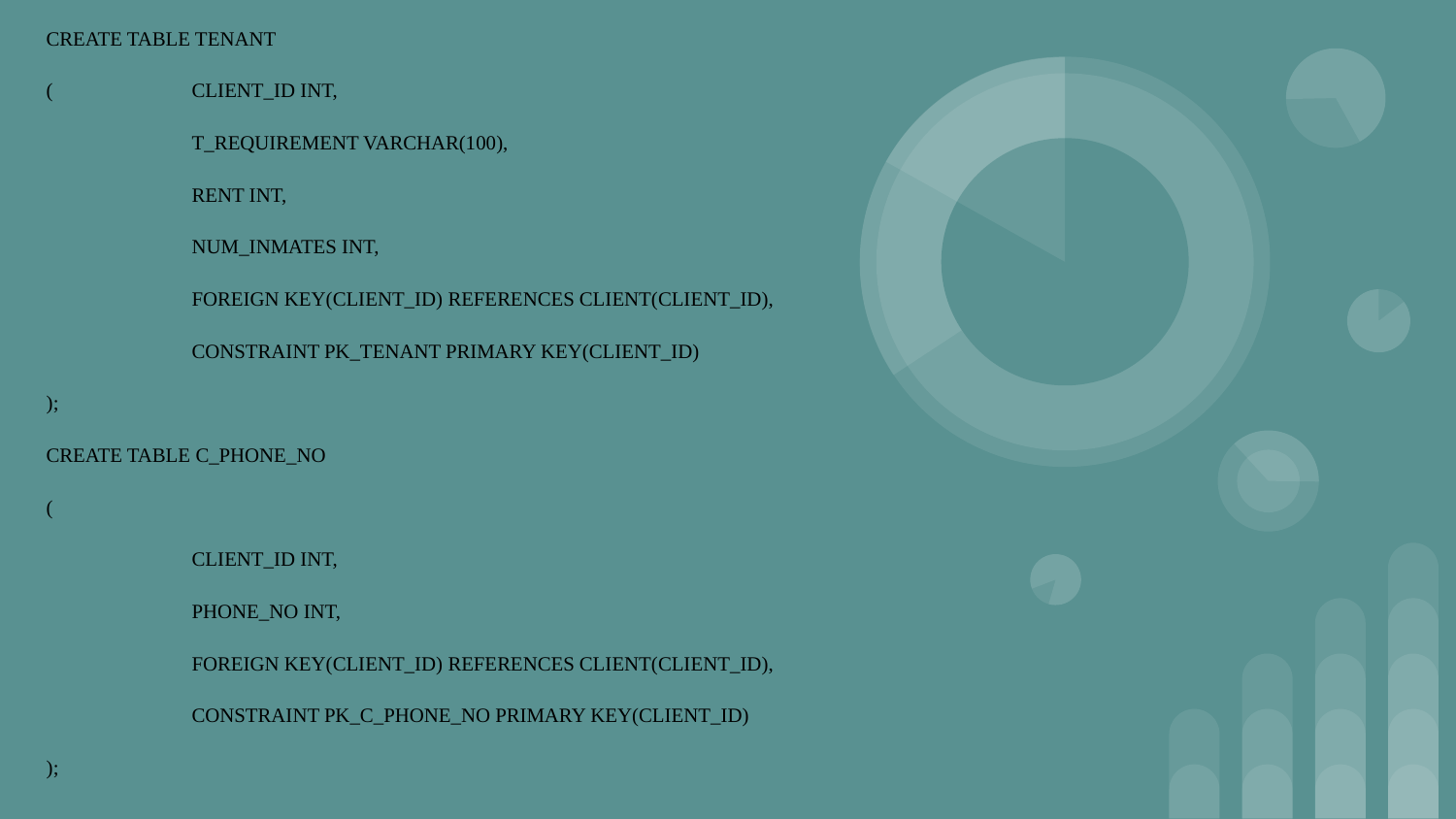

CREATE TABLE TENANT
(	CLIENT_ID INT,
    	T_REQUIREMENT VARCHAR(100),
	RENT INT,
	NUM_INMATES INT,
	FOREIGN KEY(CLIENT_ID) REFERENCES CLIENT(CLIENT_ID),
	CONSTRAINT PK_TENANT PRIMARY KEY(CLIENT_ID)
);
CREATE TABLE C_PHONE_NO
(
	CLIENT_ID INT,
	PHONE_NO INT,
	FOREIGN KEY(CLIENT_ID) REFERENCES CLIENT(CLIENT_ID),
	CONSTRAINT PK_C_PHONE_NO PRIMARY KEY(CLIENT_ID)
);
#